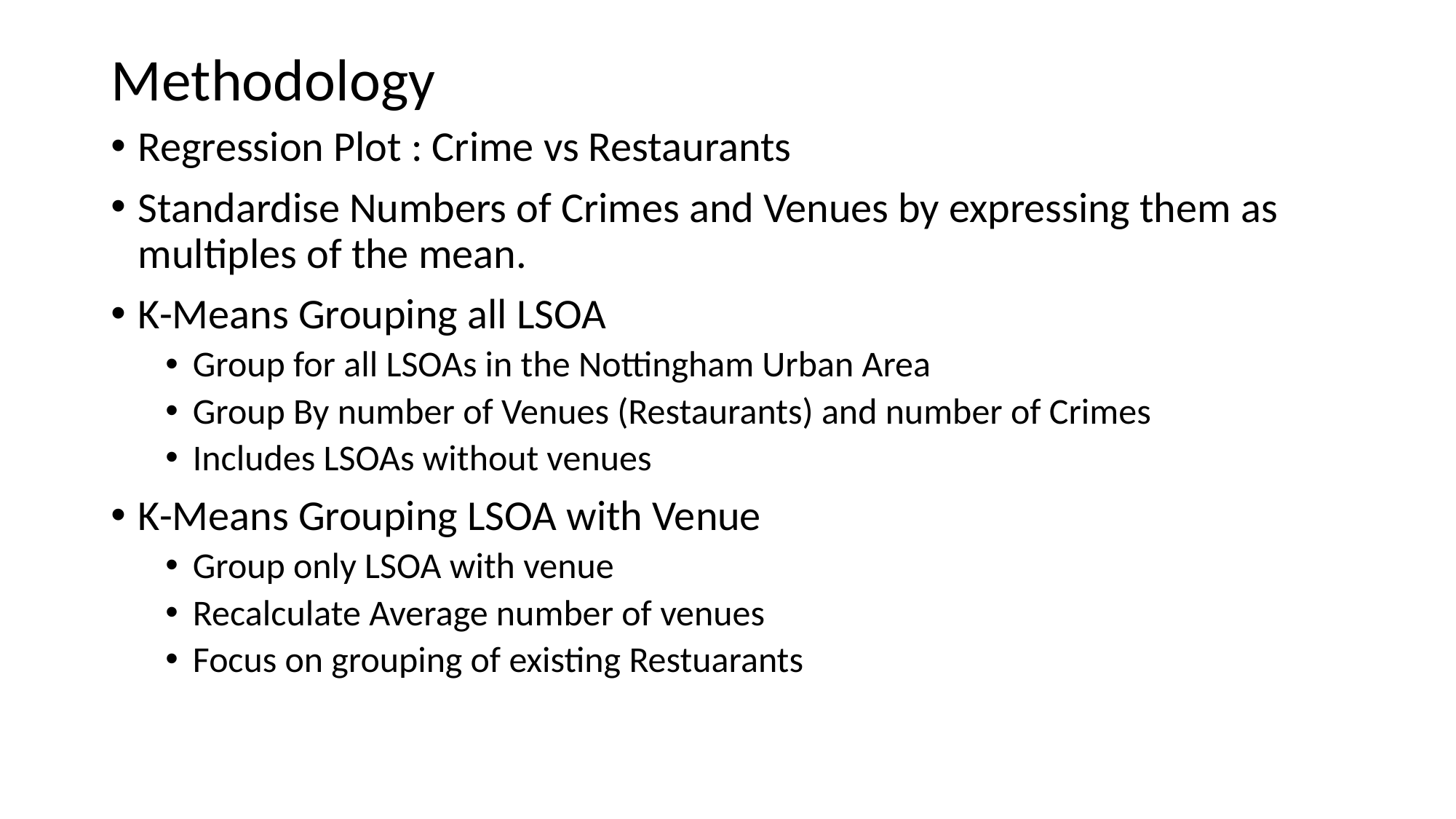

# Methodology
Regression Plot : Crime vs Restaurants
Standardise Numbers of Crimes and Venues by expressing them as multiples of the mean.
K-Means Grouping all LSOA
Group for all LSOAs in the Nottingham Urban Area
Group By number of Venues (Restaurants) and number of Crimes
Includes LSOAs without venues
K-Means Grouping LSOA with Venue
Group only LSOA with venue
Recalculate Average number of venues
Focus on grouping of existing Restuarants